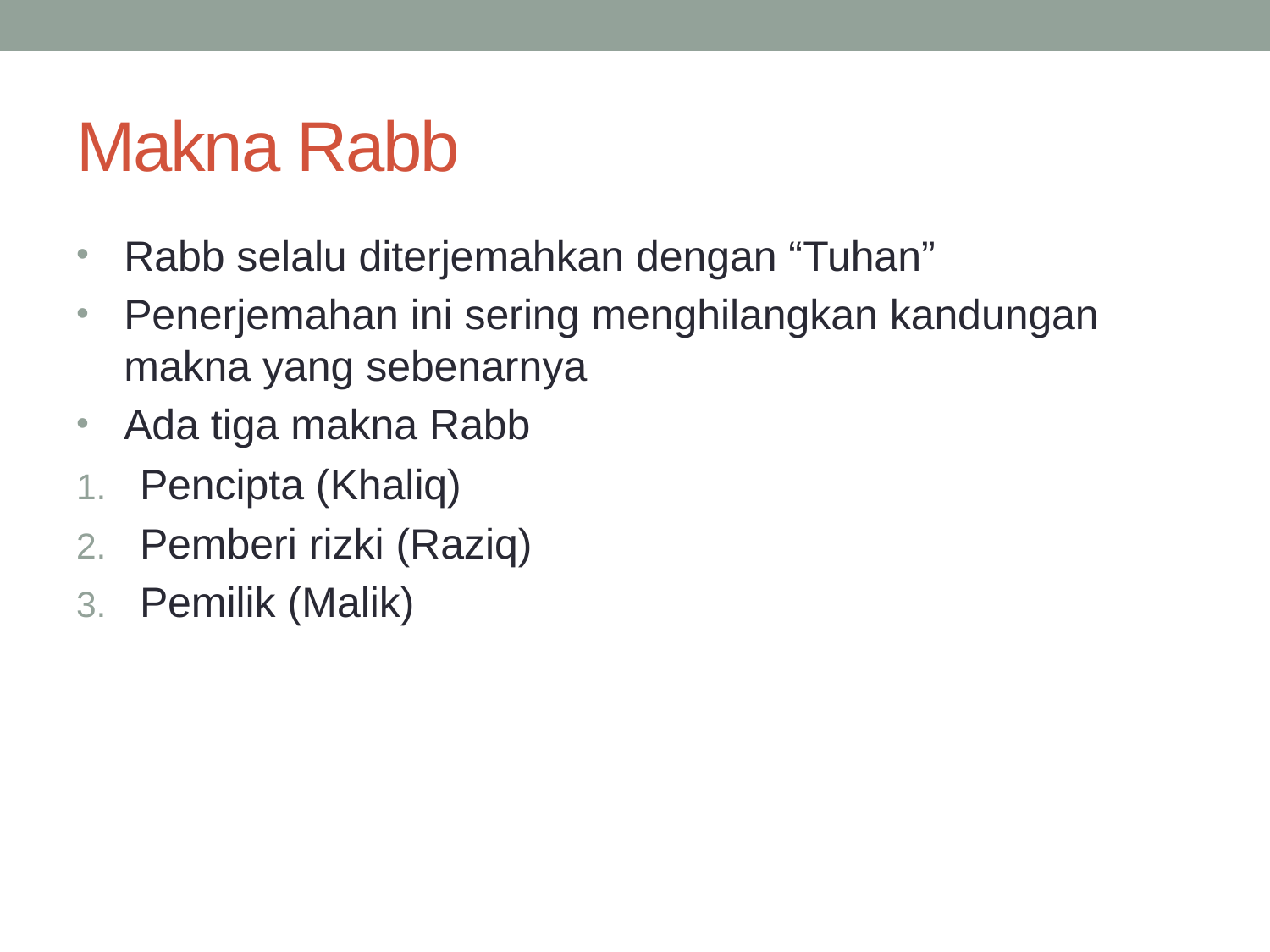

# Makna Rabb
Rabb selalu diterjemahkan dengan “Tuhan”
Penerjemahan ini sering menghilangkan kandungan makna yang sebenarnya
Ada tiga makna Rabb
Pencipta (Khaliq)
Pemberi rizki (Raziq)
Pemilik (Malik)